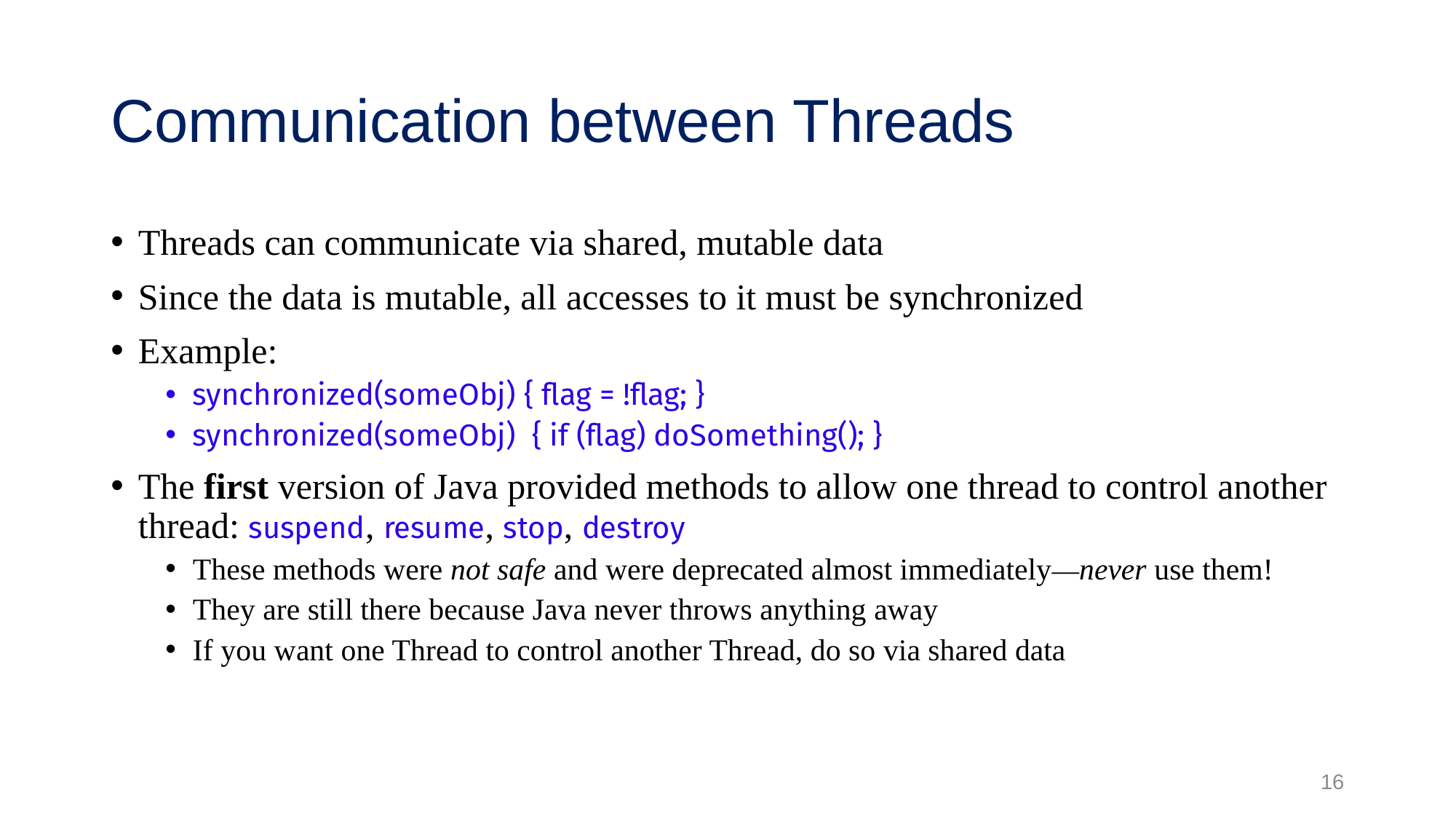

# Communication between Threads
Threads can communicate via shared, mutable data
Since the data is mutable, all accesses to it must be synchronized
Example:
synchronized(someObj) { flag = !flag; }
synchronized(someObj)  { if (flag) doSomething(); }
The first version of Java provided methods to allow one thread to control another thread: suspend, resume, stop, destroy
These methods were not safe and were deprecated almost immediately—never use them!
They are still there because Java never throws anything away
If you want one Thread to control another Thread, do so via shared data
16